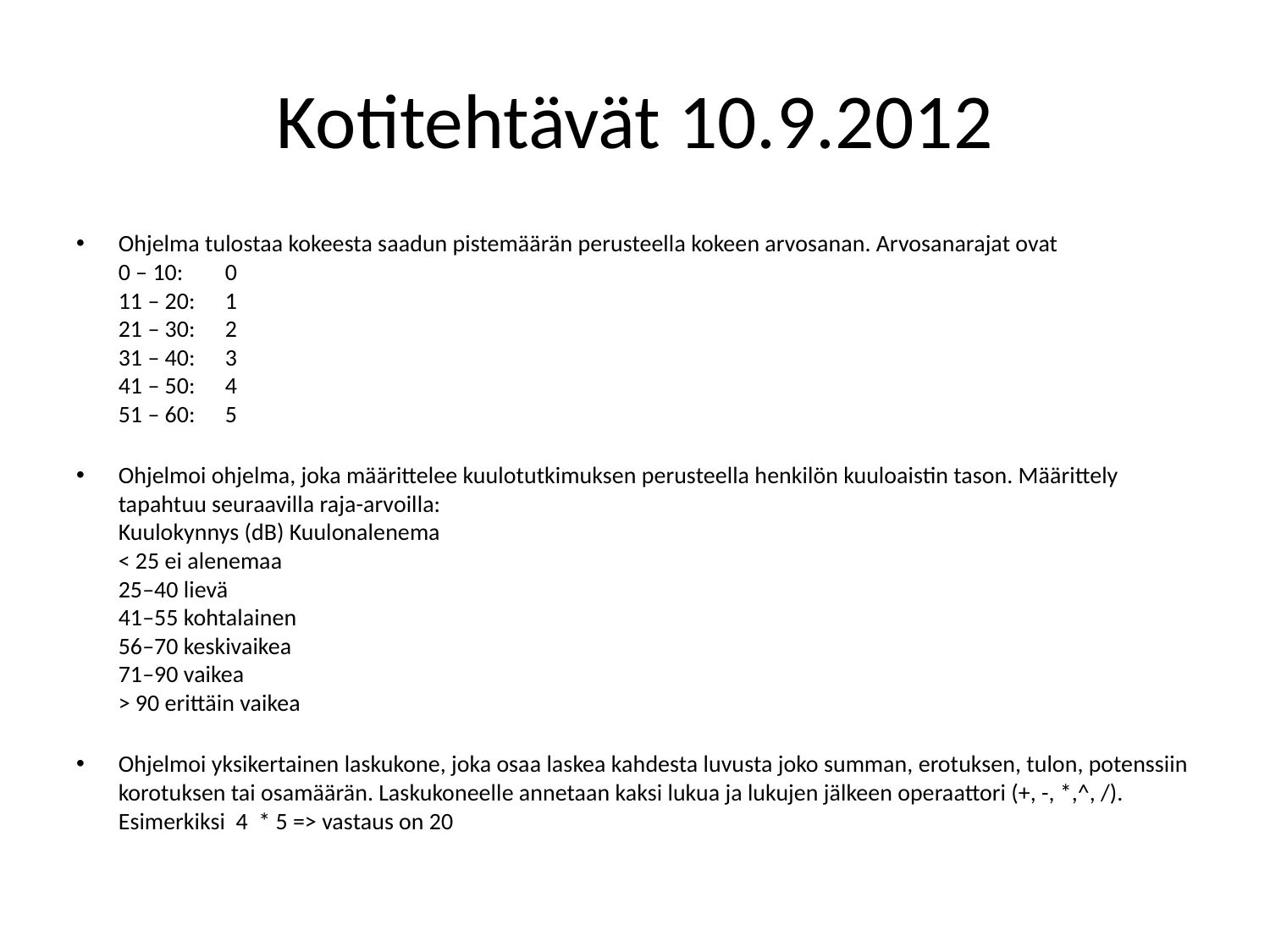

# Kotitehtävät 10.9.2012
Ohjelma tulostaa kokeesta saadun pistemäärän perusteella kokeen arvosanan. Arvosanarajat ovat
0 – 10:	0
11 – 20:	1
21 – 30:	2
31 – 40:	3
41 – 50:	4
51 – 60:	5
Ohjelmoi ohjelma, joka määrittelee kuulotutkimuksen perusteella henkilön kuuloaistin tason. Määrittely tapahtuu seuraavilla raja-arvoilla:
Kuulokynnys (dB) Kuulonalenema
< 25 ei alenemaa
25–40 lievä
41–55 kohtalainen
56–70 keskivaikea
71–90 vaikea
> 90 erittäin vaikea
Ohjelmoi yksikertainen laskukone, joka osaa laskea kahdesta luvusta joko summan, erotuksen, tulon, potenssiin korotuksen tai osamäärän. Laskukoneelle annetaan kaksi lukua ja lukujen jälkeen operaattori (+, -, *,^, /). Esimerkiksi  4  * 5 => vastaus on 20